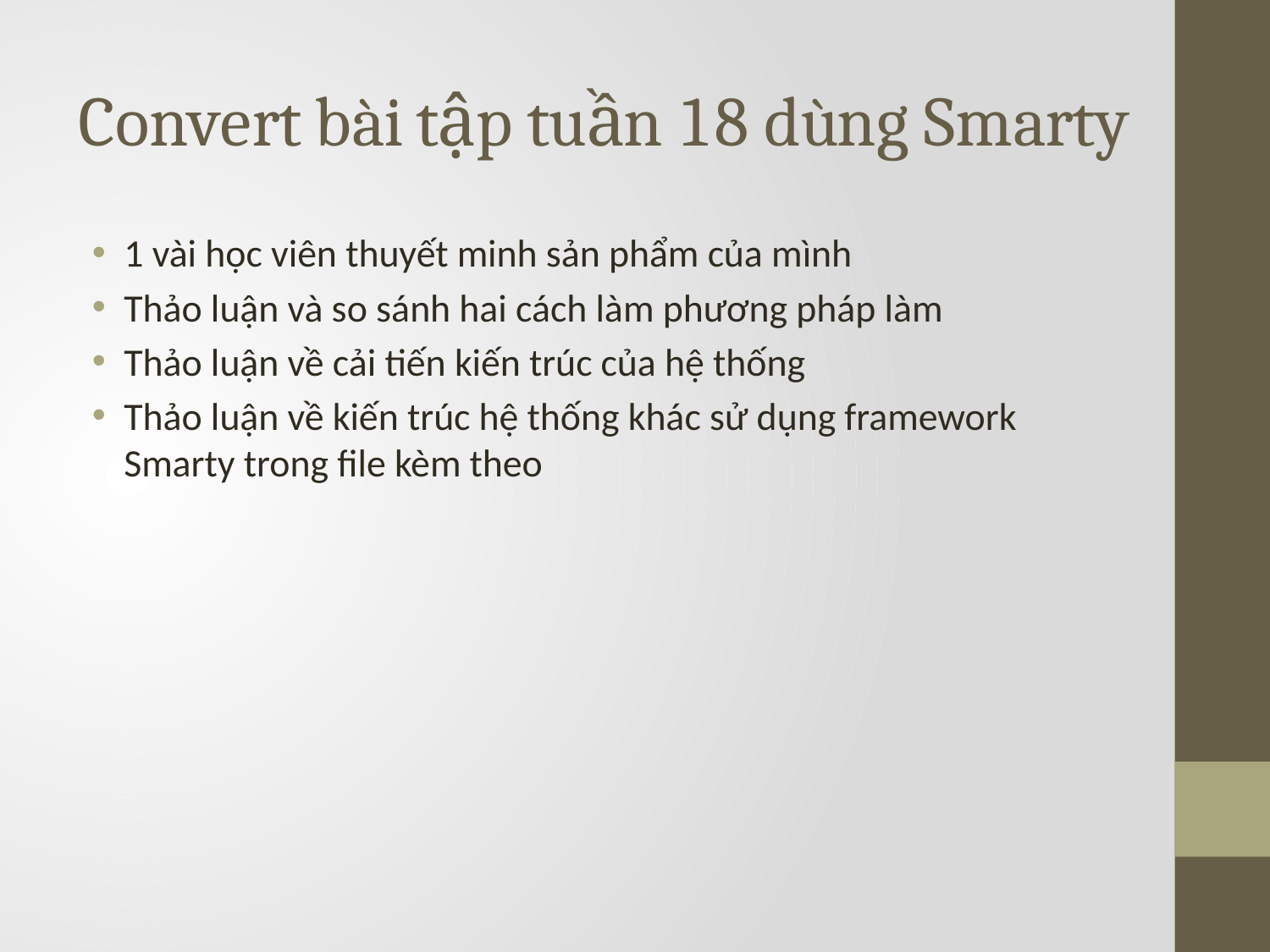

# Convert bài tập tuần 18 dùng Smarty
1 vài học viên thuyết minh sản phẩm của mình
Thảo luận và so sánh hai cách làm phương pháp làm
Thảo luận về cải tiến kiến trúc của hệ thống
Thảo luận về kiến trúc hệ thống khác sử dụng framework Smarty trong file kèm theo